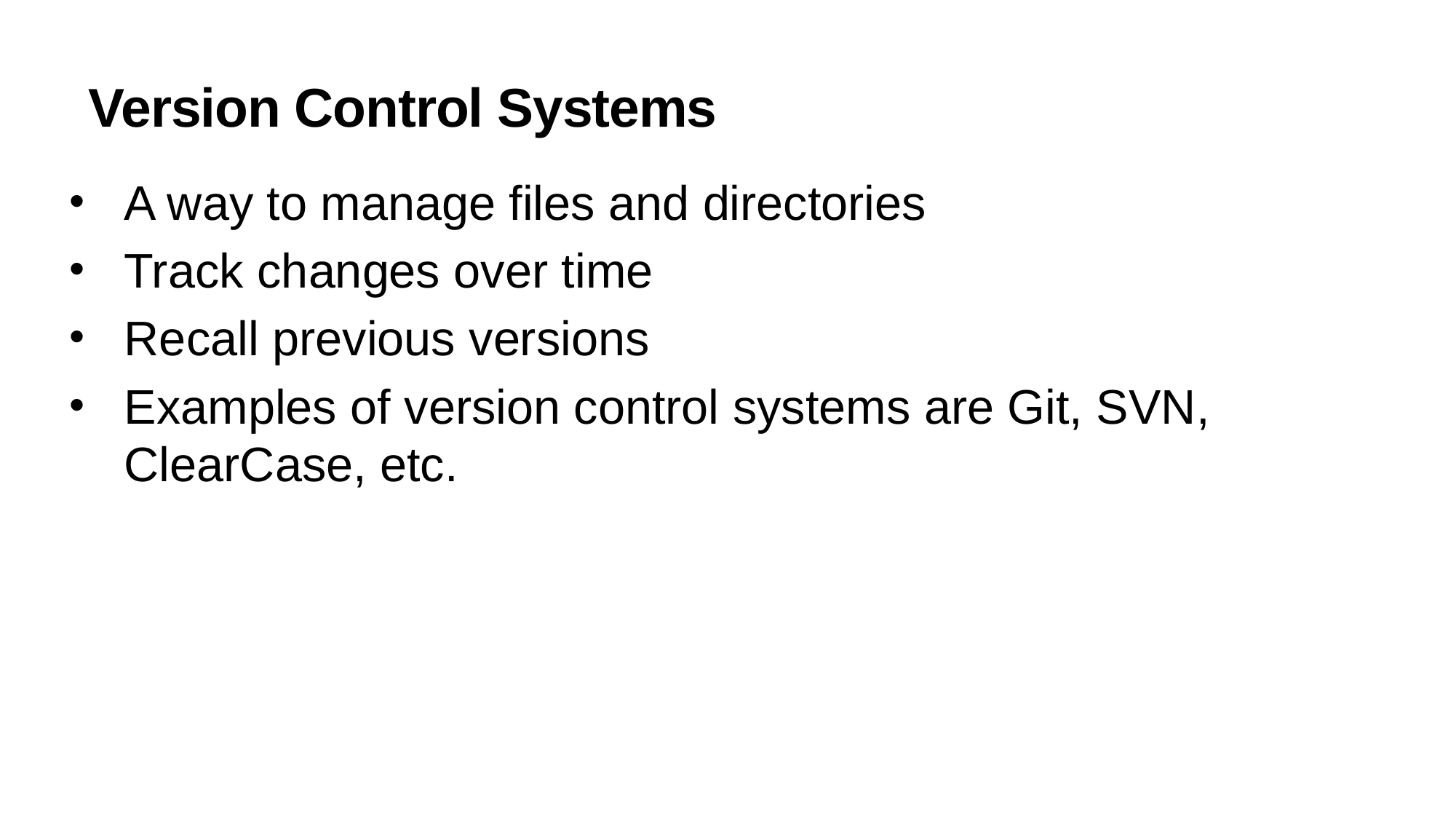

Version Control Systems
A way to manage files and directories
Track changes over time
Recall previous versions
Examples of version control systems are Git, SVN, ClearCase, etc.